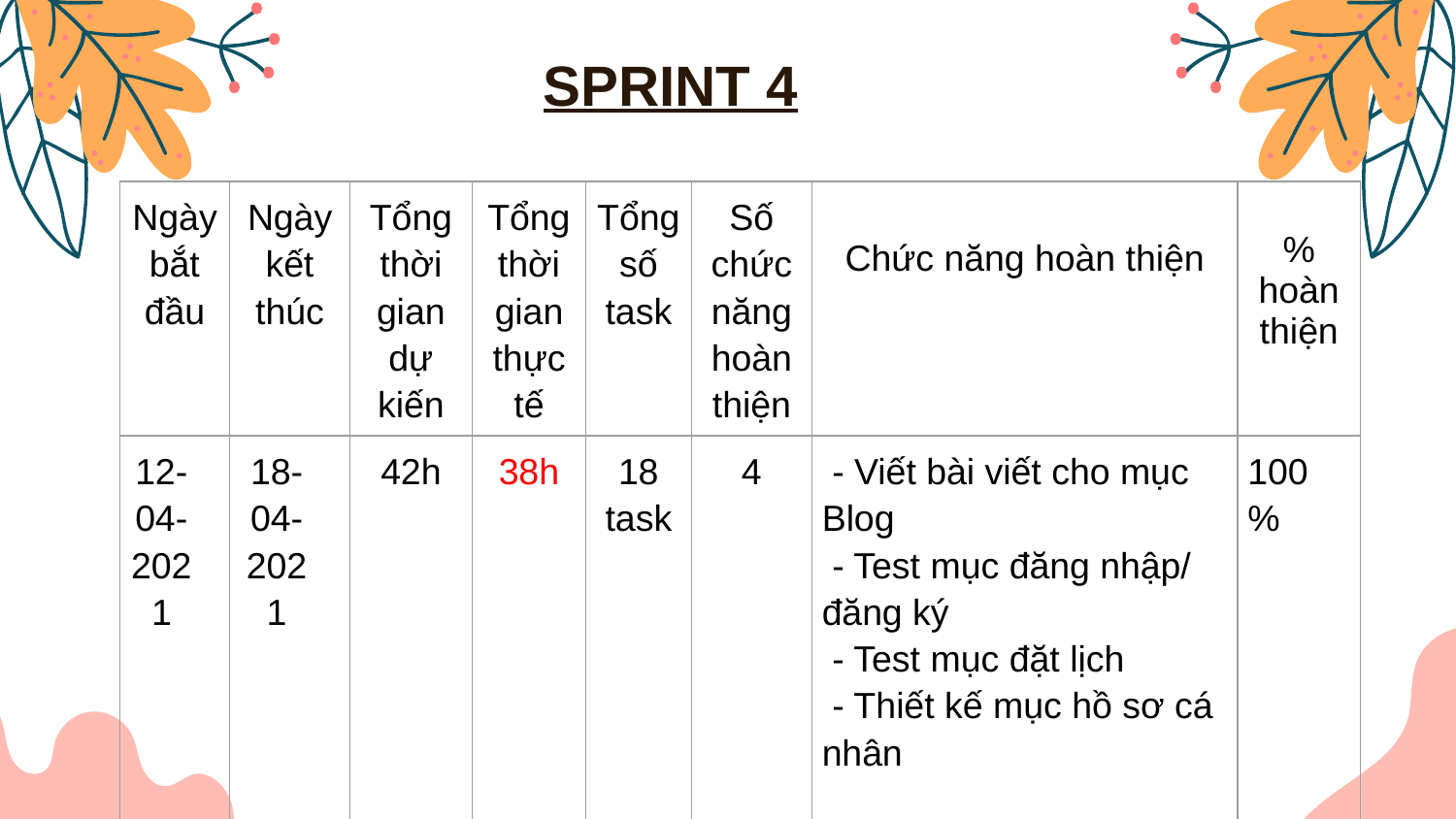

# SPRINT 4
| Ngày bắt đầu | Ngày kết thúc | Tổng thời gian dự kiến | Tổng thời gian thực tế | Tổng số task | Số chức năng hoàn thiện | Chức năng hoàn thiện | % hoàn thiện |
| --- | --- | --- | --- | --- | --- | --- | --- |
| 12-04-2021 | 18-04-2021 | 42h | 38h | 18 task | 4 | - Viết bài viết cho mục Blog - Test mục đăng nhập/ đăng ký - Test mục đặt lịch - Thiết kế mục hồ sơ cá nhân | 100% |